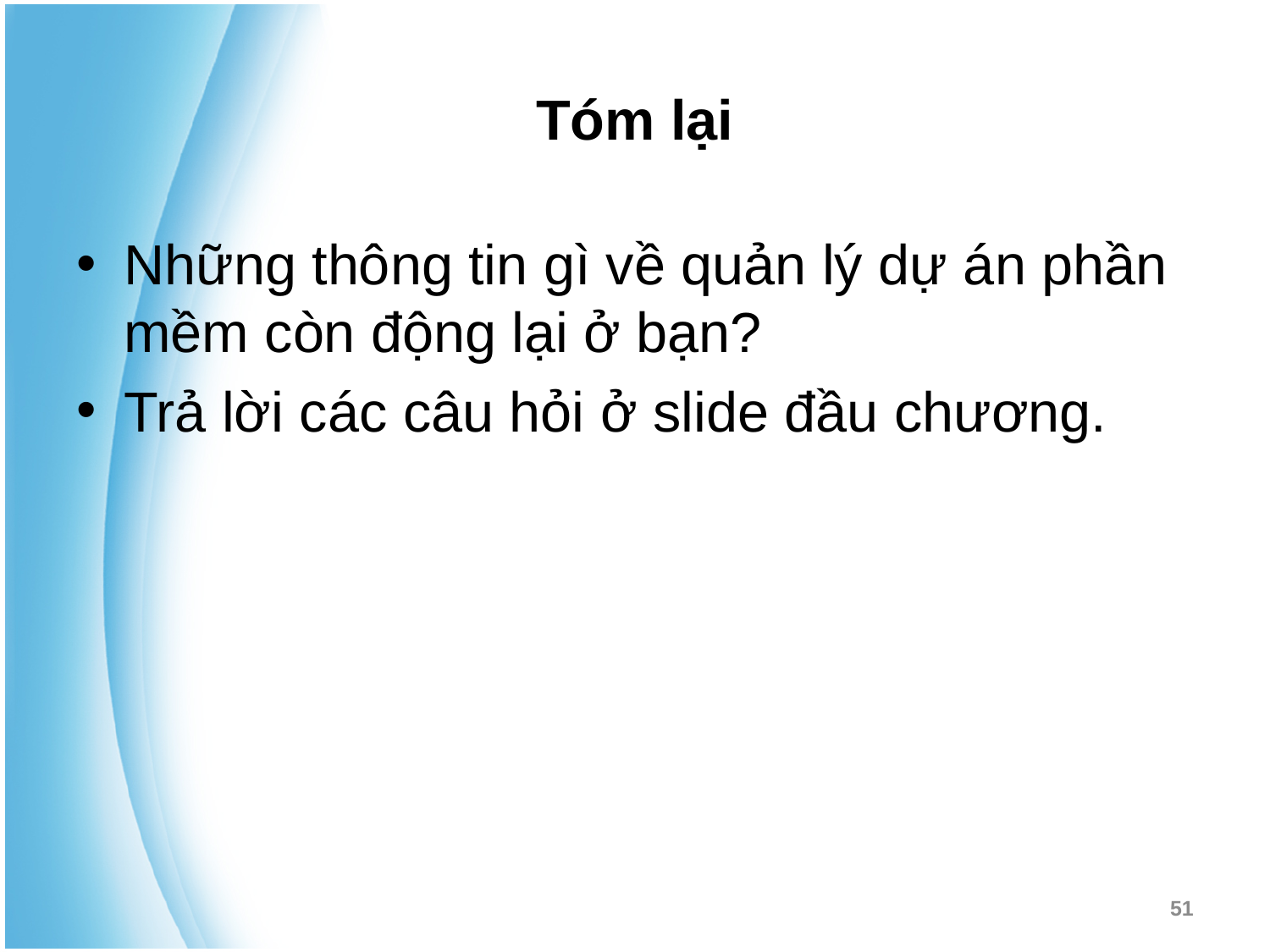

# Tóm lại
Những thông tin gì về quản lý dự án phần mềm còn động lại ở bạn?
Trả lời các câu hỏi ở slide đầu chương.
51